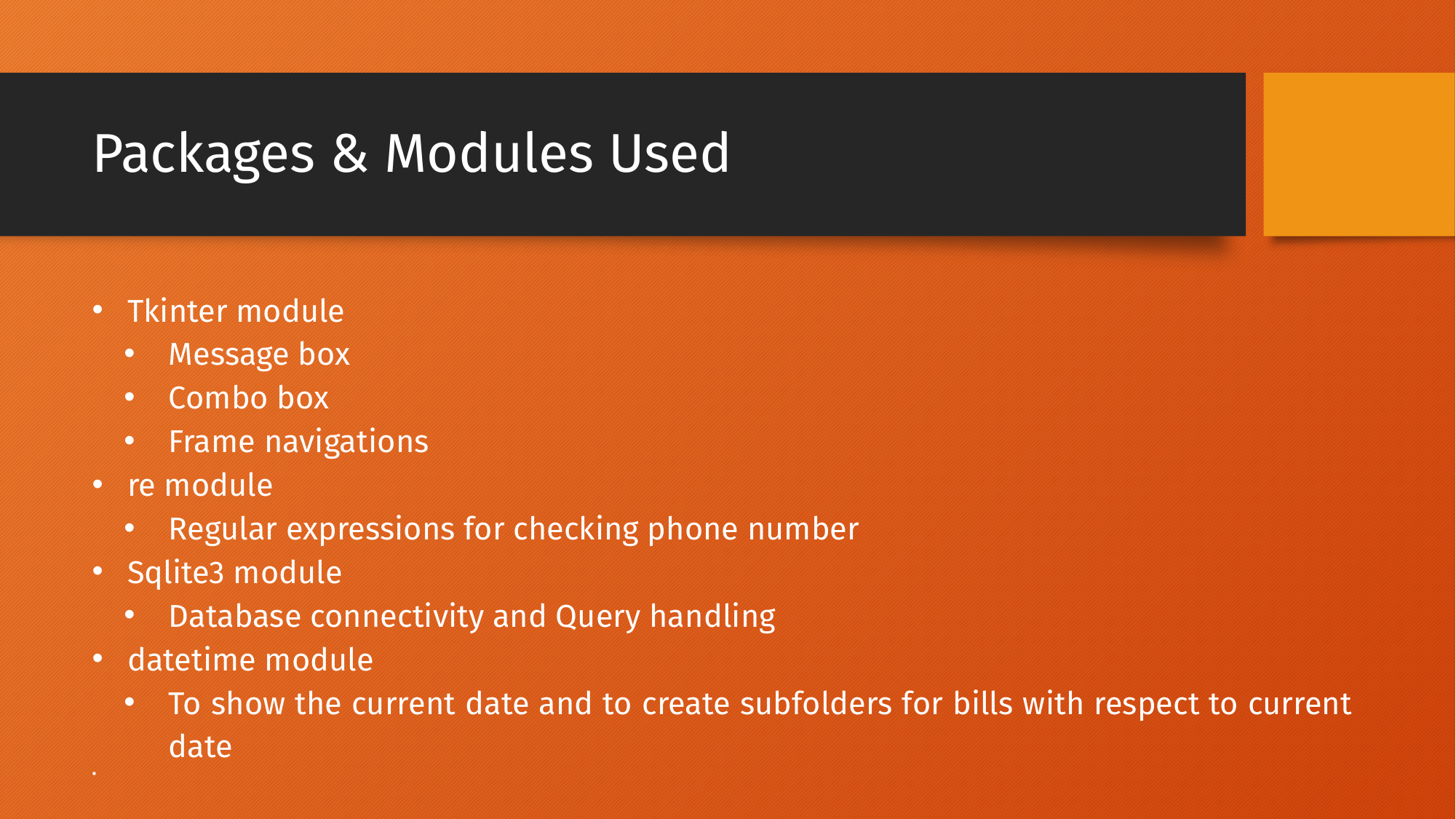

# Packages & Modules Used
Tkinter module
Message box
Combo box
Frame navigations
re module
Regular expressions for checking phone number
Sqlite3 module
Database connectivity and Query handling
datetime module
To show the current date and to create subfolders for bills with respect to current date